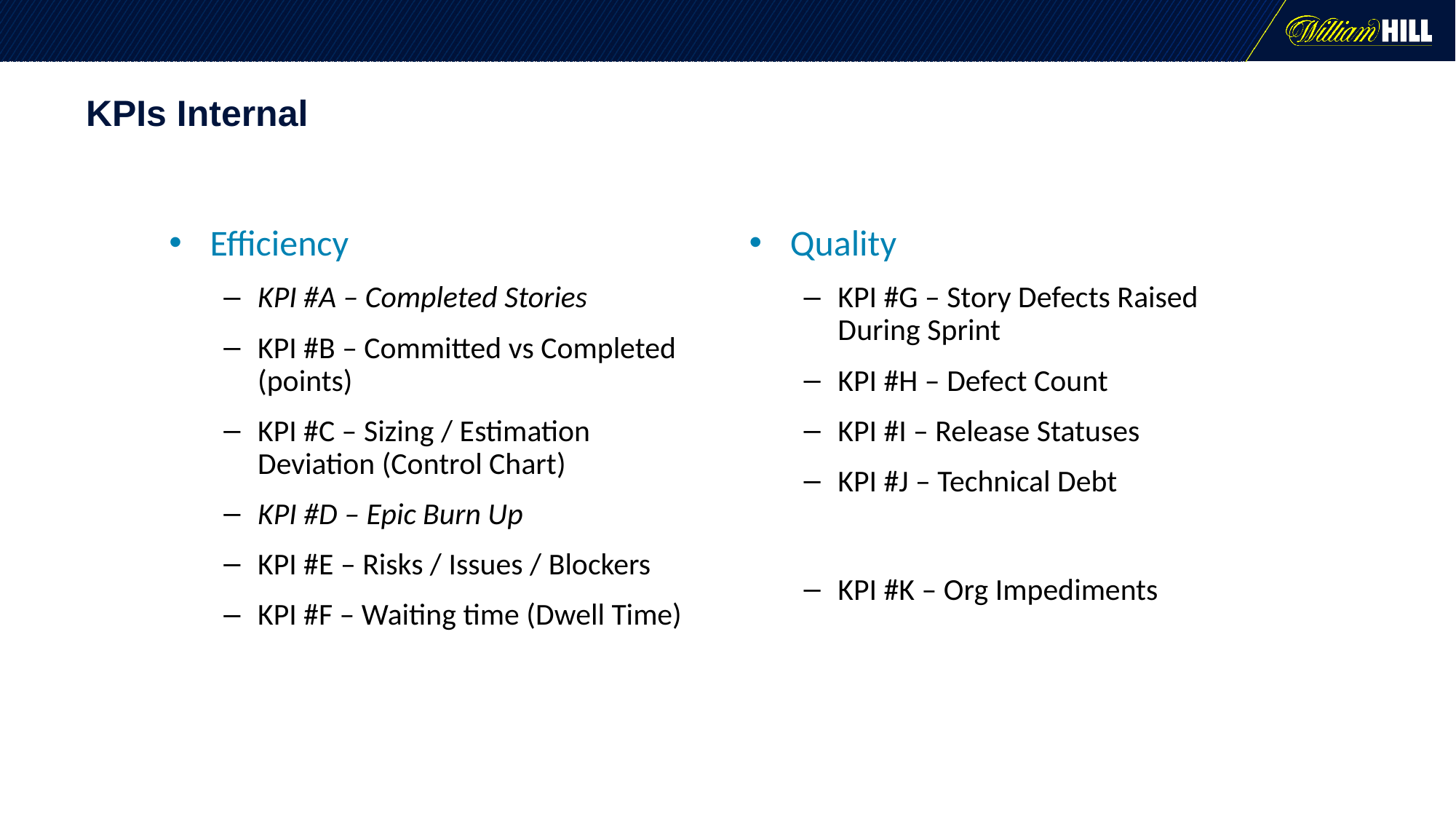

# KPIs Internal
Efficiency
KPI #A – Completed Stories
KPI #B – Committed vs Completed (points)
KPI #C – Sizing / Estimation Deviation (Control Chart)
KPI #D – Epic Burn Up
KPI #E – Risks / Issues / Blockers
KPI #F – Waiting time (Dwell Time)
Quality
KPI #G – Story Defects Raised During Sprint
KPI #H – Defect Count
KPI #I – Release Statuses
KPI #J – Technical Debt

KPI #K – Org Impediments